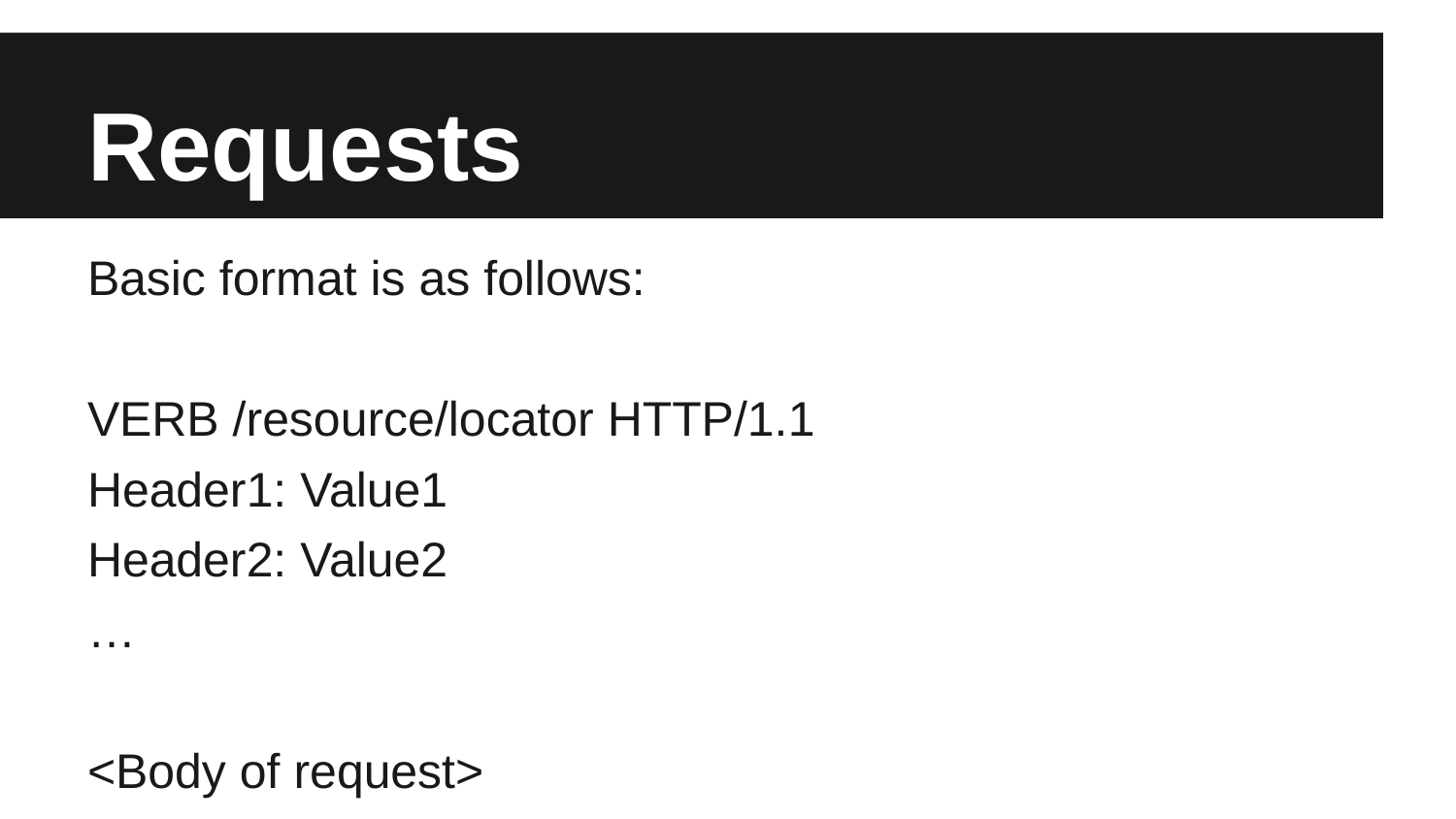

# Requests
Basic format is as follows:

VERB /resource/locator HTTP/1.1
Header1: Value1
Header2: Value2
…

<Body of request>